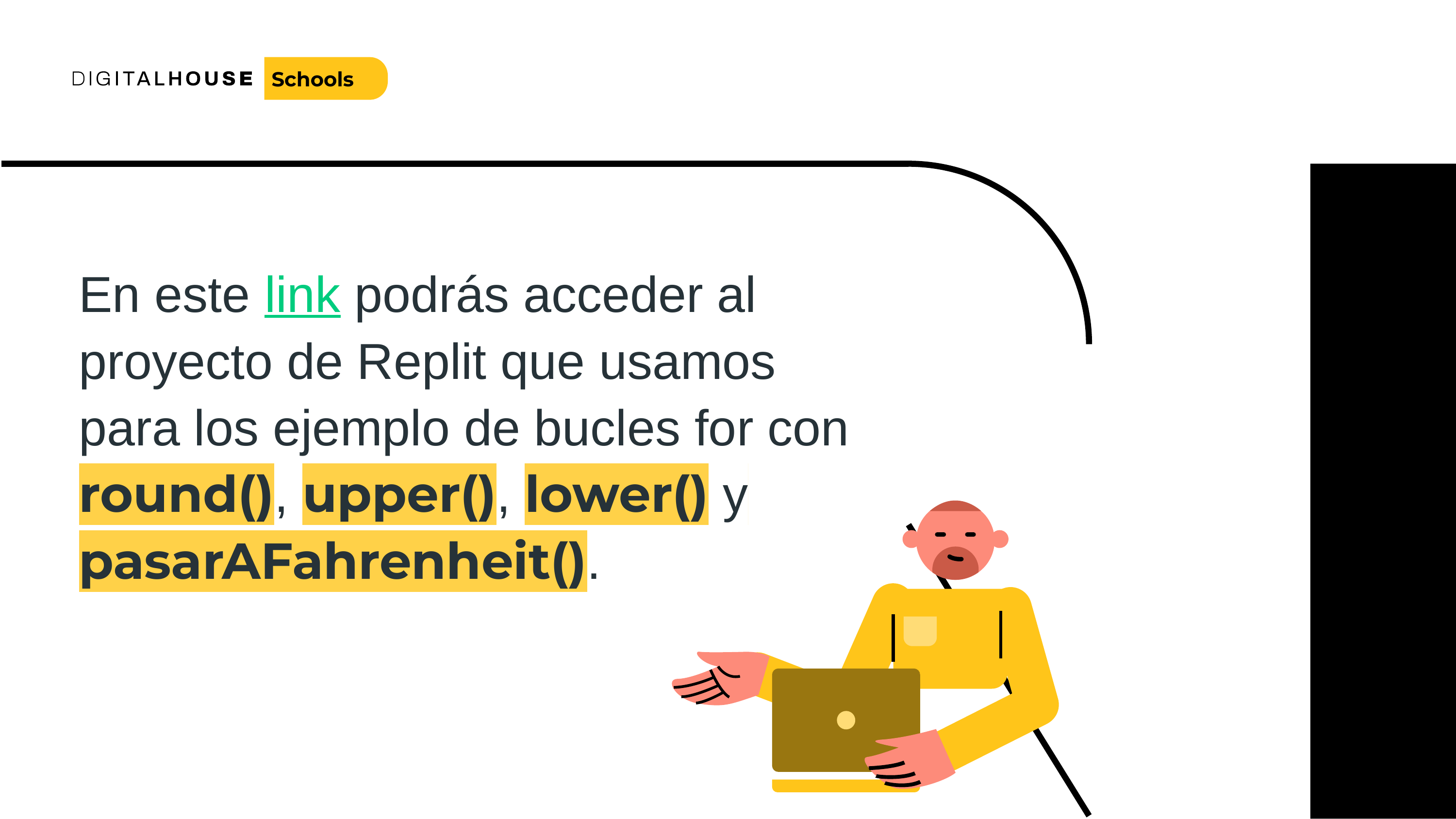

Schools

En este link podrás acceder al proyecto de Replit que usamos para los ejemplo de bucles for con round(), upper(), lower() y pasarAFahrenheit().